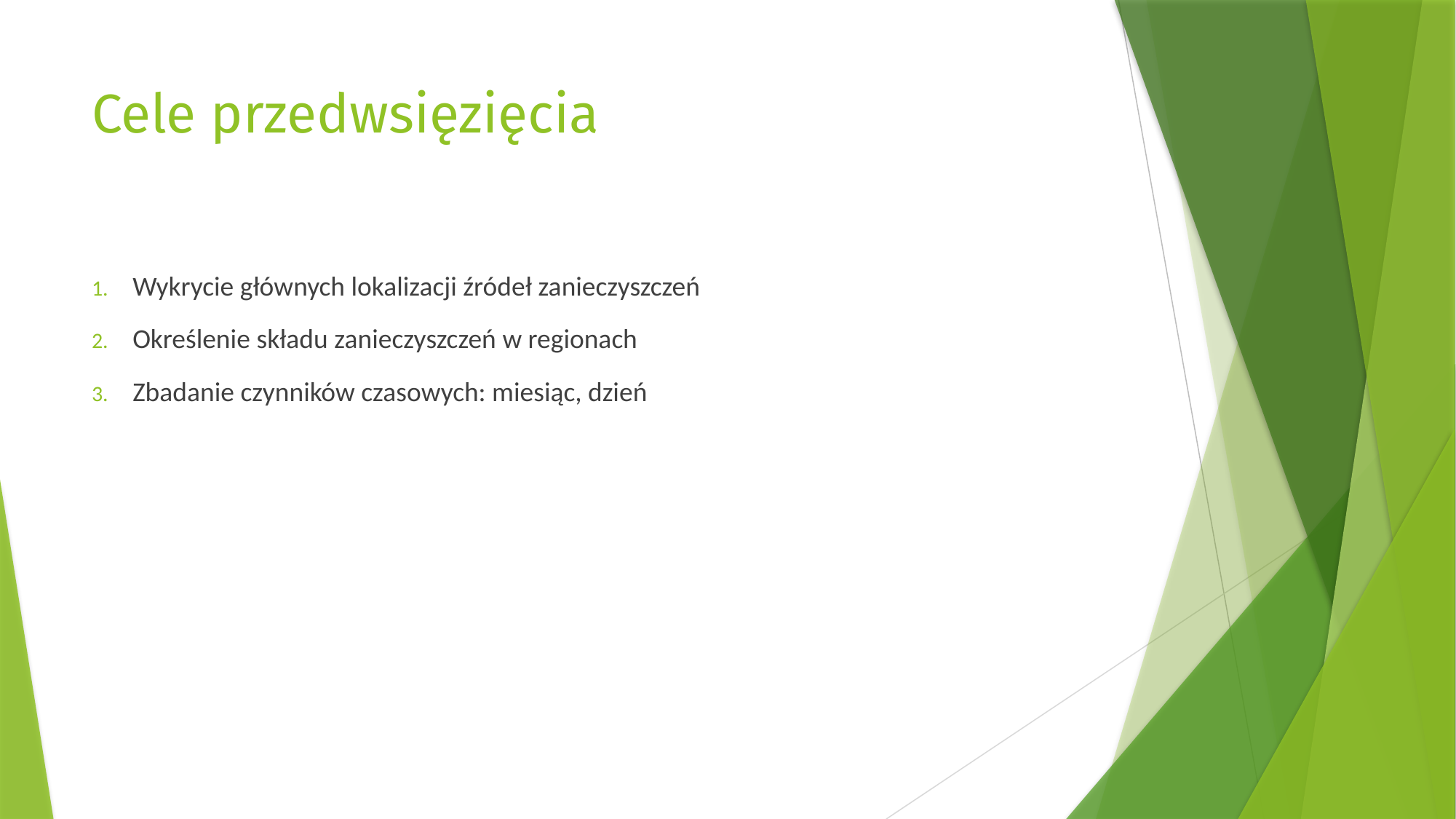

# Cele przedwsięzięcia
Wykrycie głównych lokalizacji źródeł zanieczyszczeń
Określenie składu zanieczyszczeń w regionach
Zbadanie czynników czasowych: miesiąc, dzień